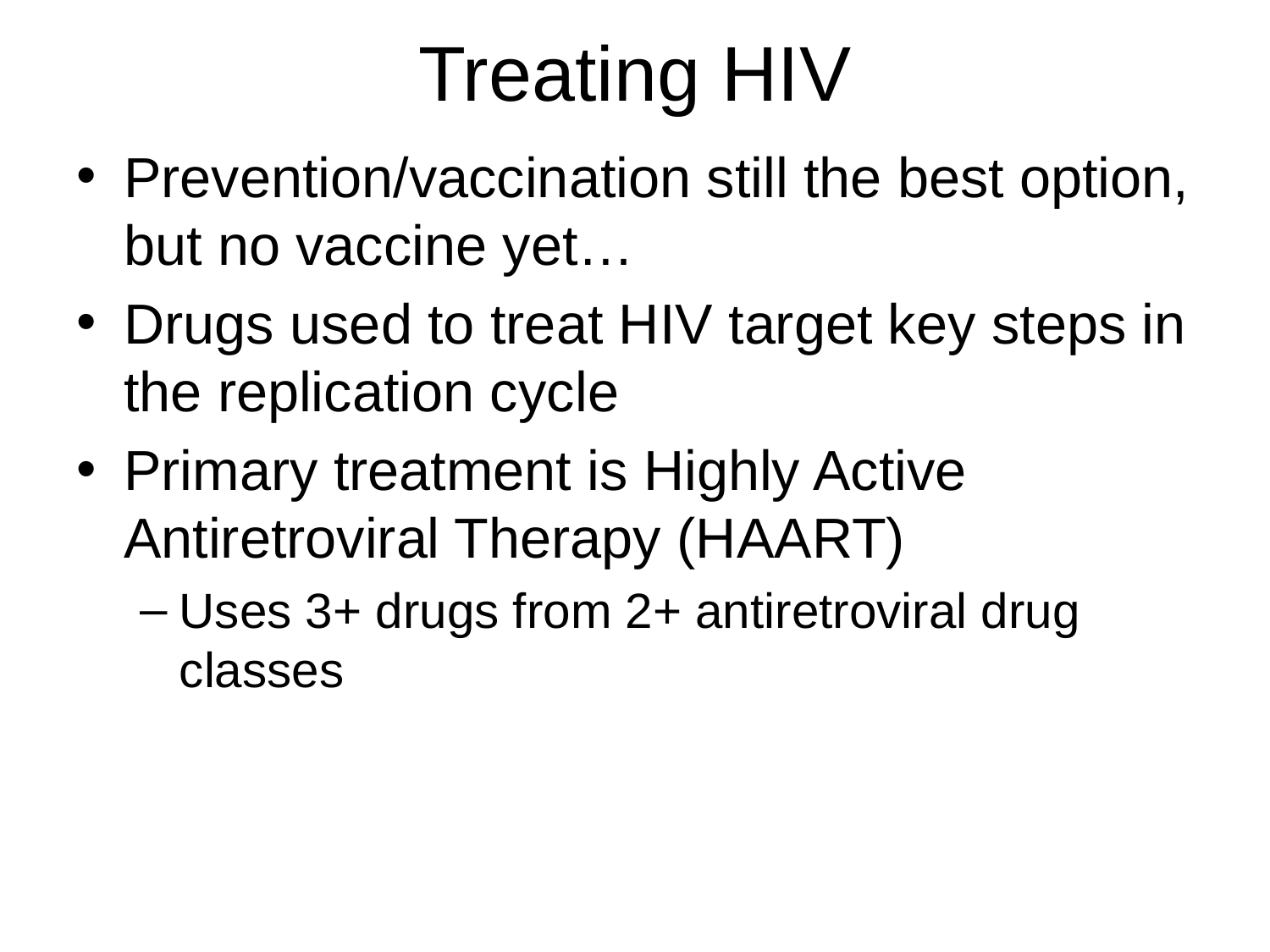

# Treating HIV
Prevention/vaccination still the best option, but no vaccine yet…
Drugs used to treat HIV target key steps in the replication cycle
Primary treatment is Highly Active Antiretroviral Therapy (HAART)
Uses 3+ drugs from 2+ antiretroviral drug classes